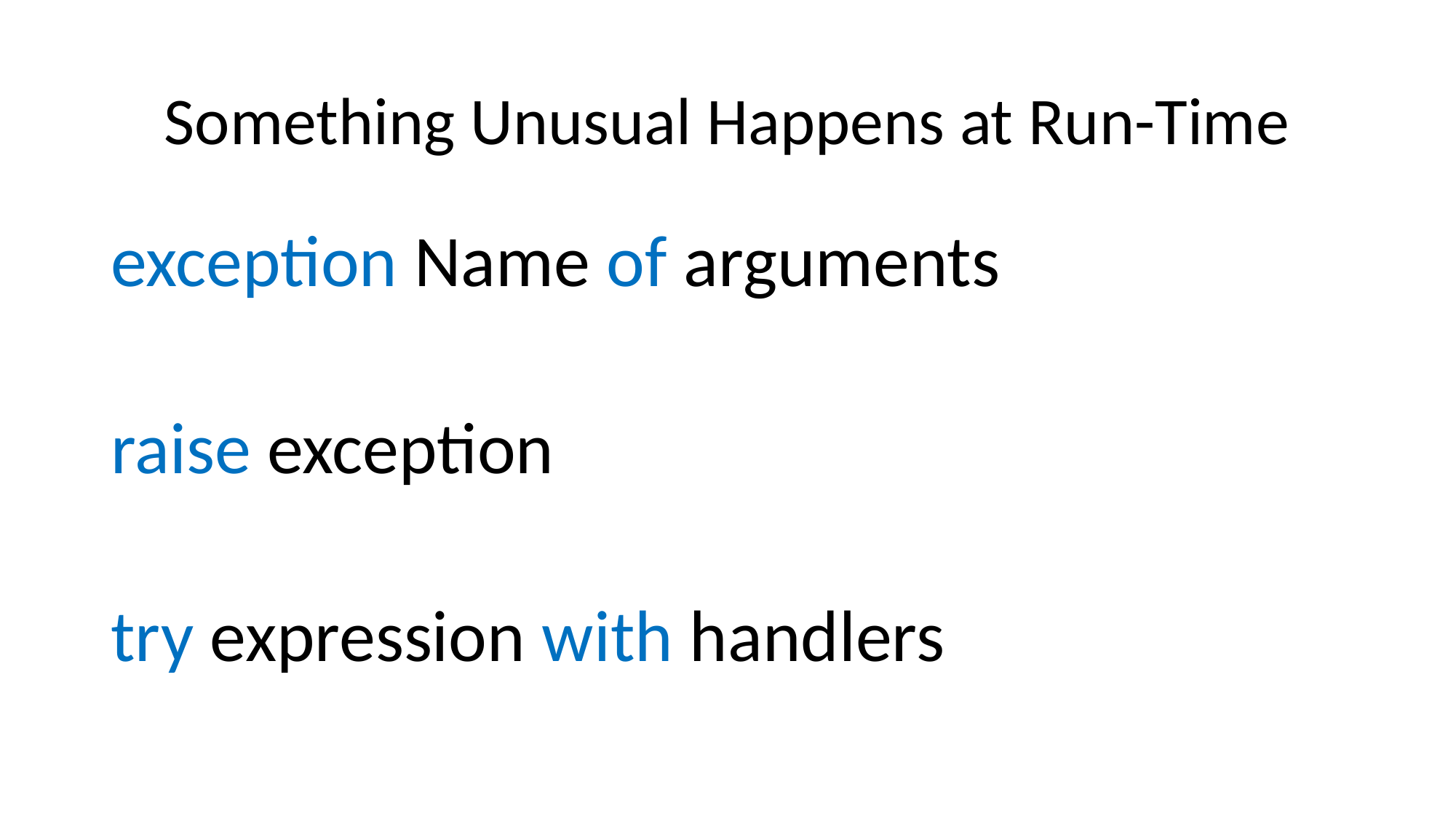

# Something Unusual Happens at Run-Time
exception Name of arguments

raise exception

try expression with handlers